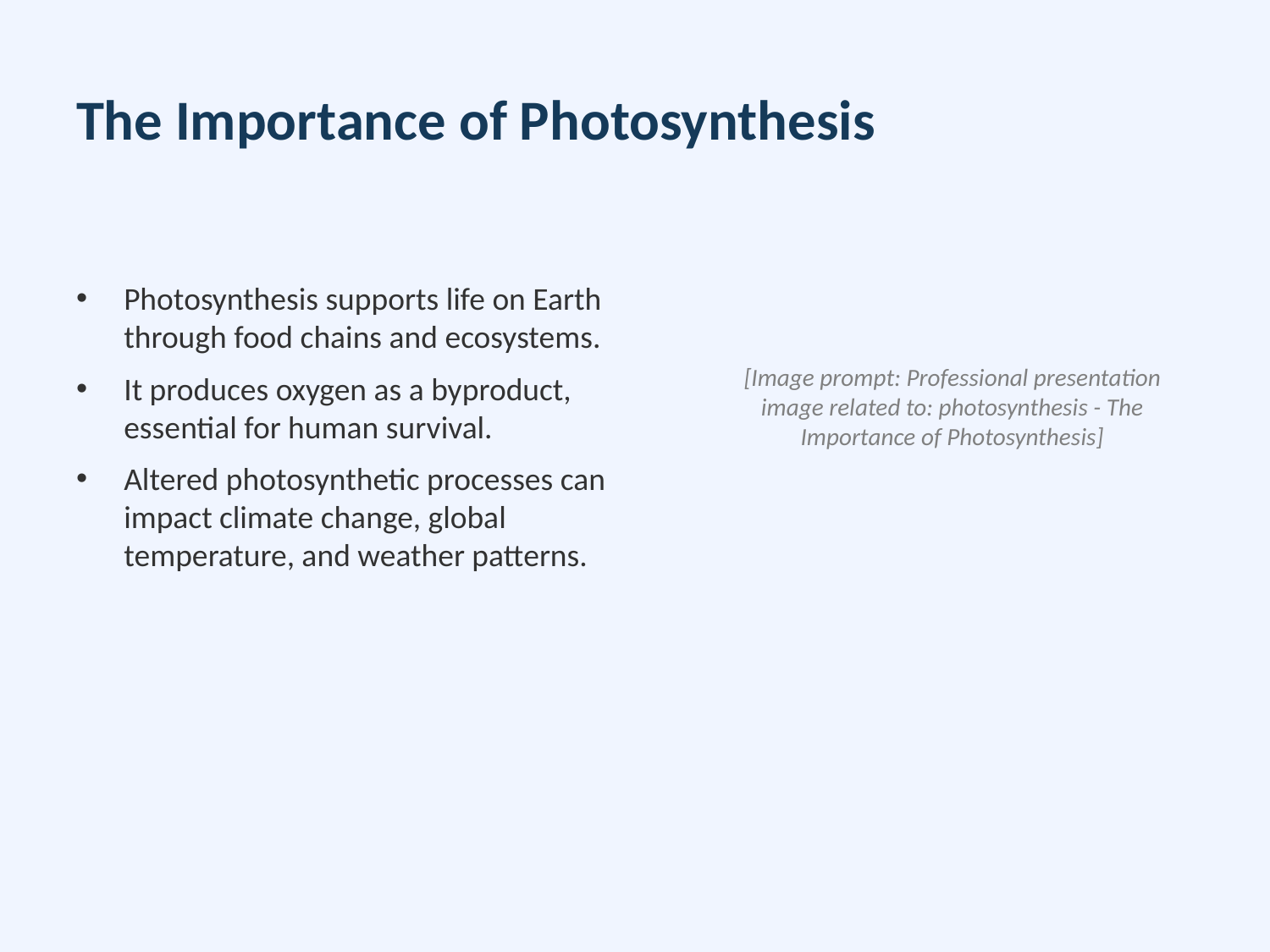

# The Importance of Photosynthesis

Photosynthesis supports life on Earth through food chains and ecosystems.
It produces oxygen as a byproduct, essential for human survival.
Altered photosynthetic processes can impact climate change, global temperature, and weather patterns.

[Image prompt: Professional presentation image related to: photosynthesis - The Importance of Photosynthesis]